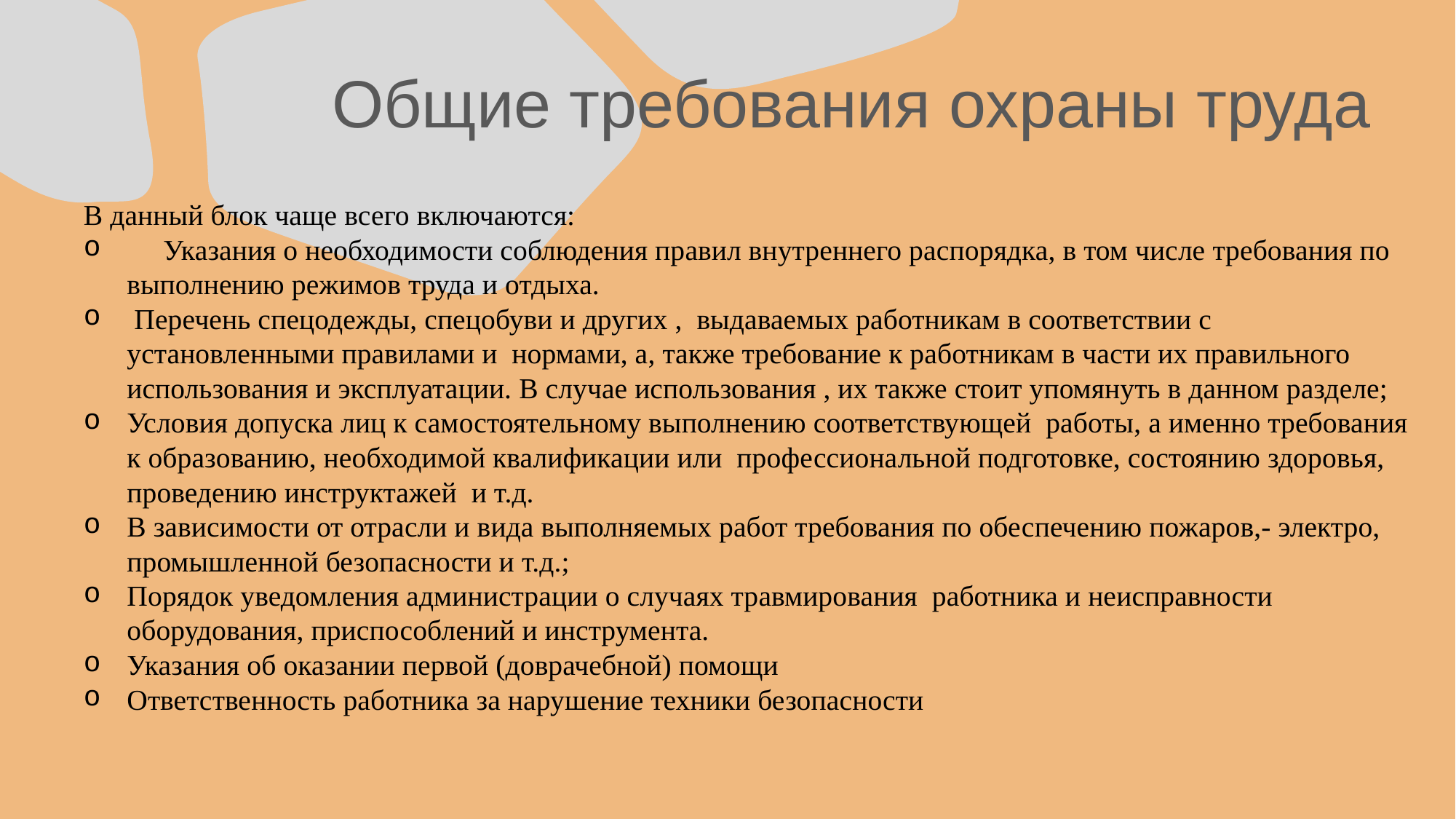

# Общие требования охраны труда
В данный блок чаще всего включаются:
     Указания о необходимости соблюдения правил внутреннего распорядка, в том числе требования по выполнению режимов труда и отдыха.
 Перечень спецодежды, спецобуви и других ,  выдаваемых работникам в соответствии с установленными правилами и  нормами, а, также требование к работникам в части их правильного  использования и эксплуатации. В случае использования , их также стоит упомянуть в данном разделе;
Условия допуска лиц к самостоятельному выполнению соответствующей  работы, а именно требования к образованию, необходимой квалификации или  профессиональной подготовке, состоянию здоровья, проведению инструктажей  и т.д.
В зависимости от отрасли и вида выполняемых работ требования по обеспечению пожаров,- электро, промышленной безопасности и т.д.;
Порядок уведомления администрации о случаях травмирования  работника и неисправности оборудования, приспособлений и инструмента.
Указания об оказании первой (доврачебной) помощи
Ответственность работника за нарушение техники безопасности